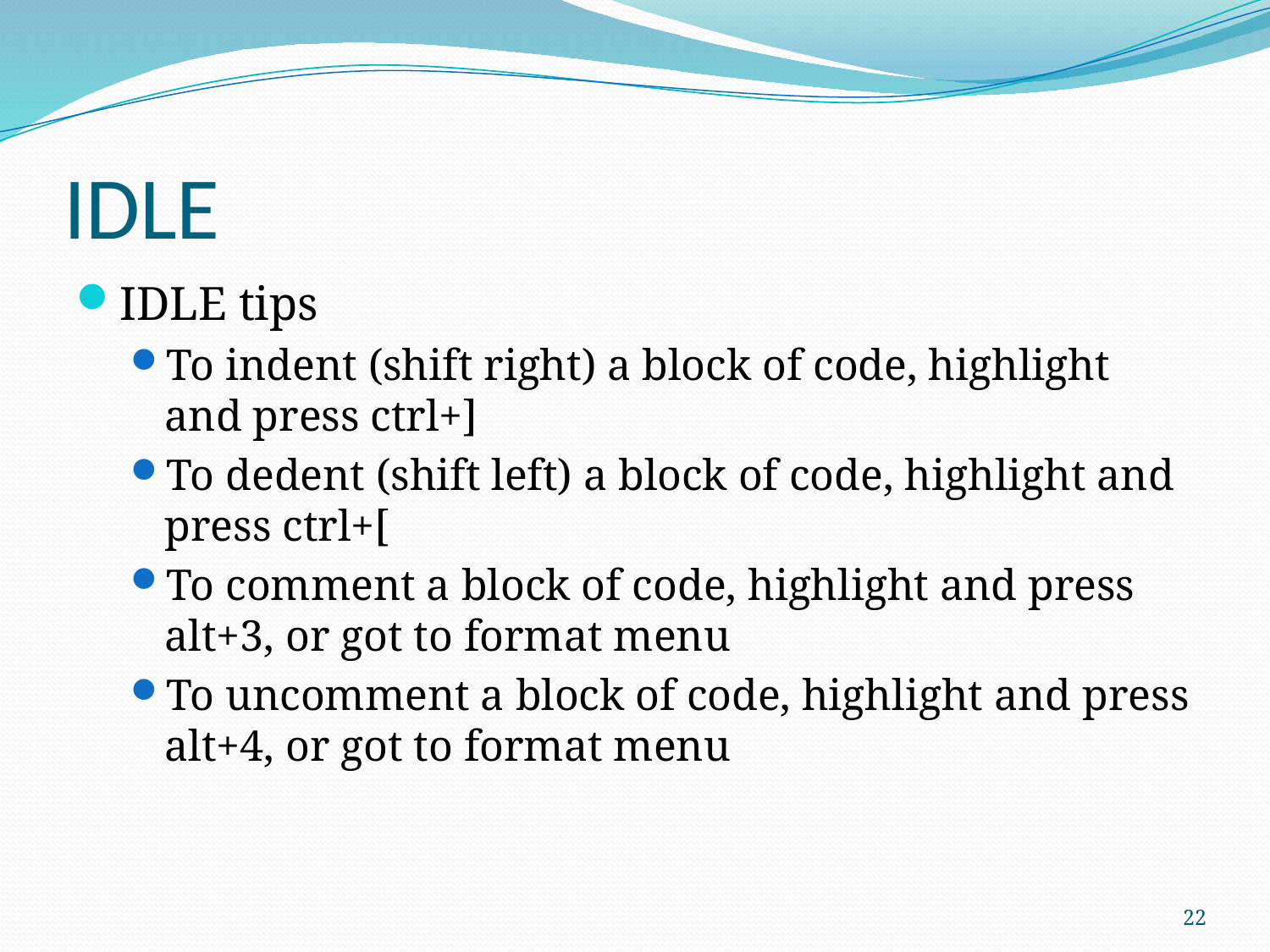

# IDLE
IDLE tips
To indent (shift right) a block of code, highlight and press ctrl+]
To dedent (shift left) a block of code, highlight and press ctrl+[
To comment a block of code, highlight and press alt+3, or got to format menu
To uncomment a block of code, highlight and press alt+4, or got to format menu

22